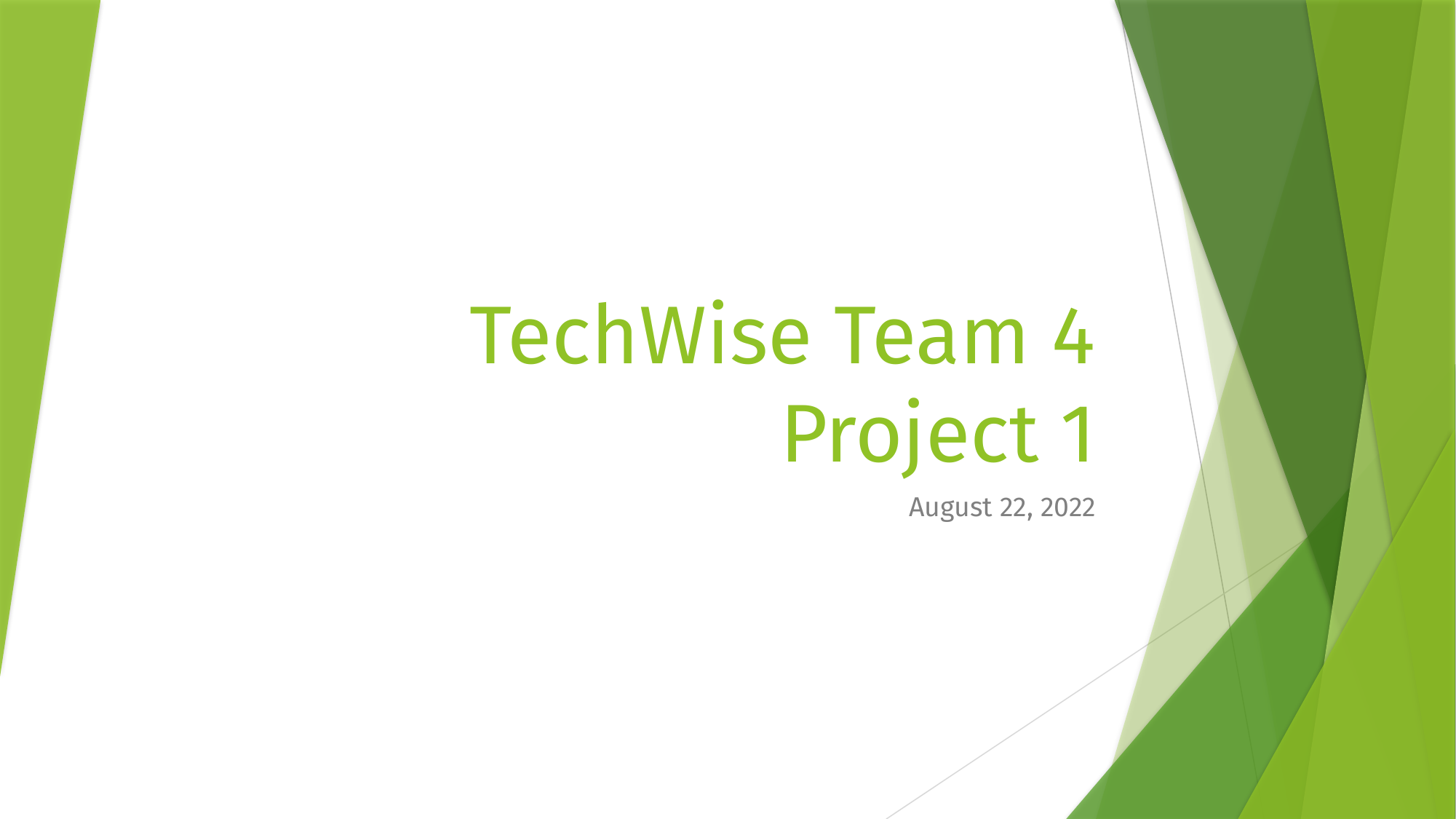

# TechWise Team 4 Project 1
August 22, 2022